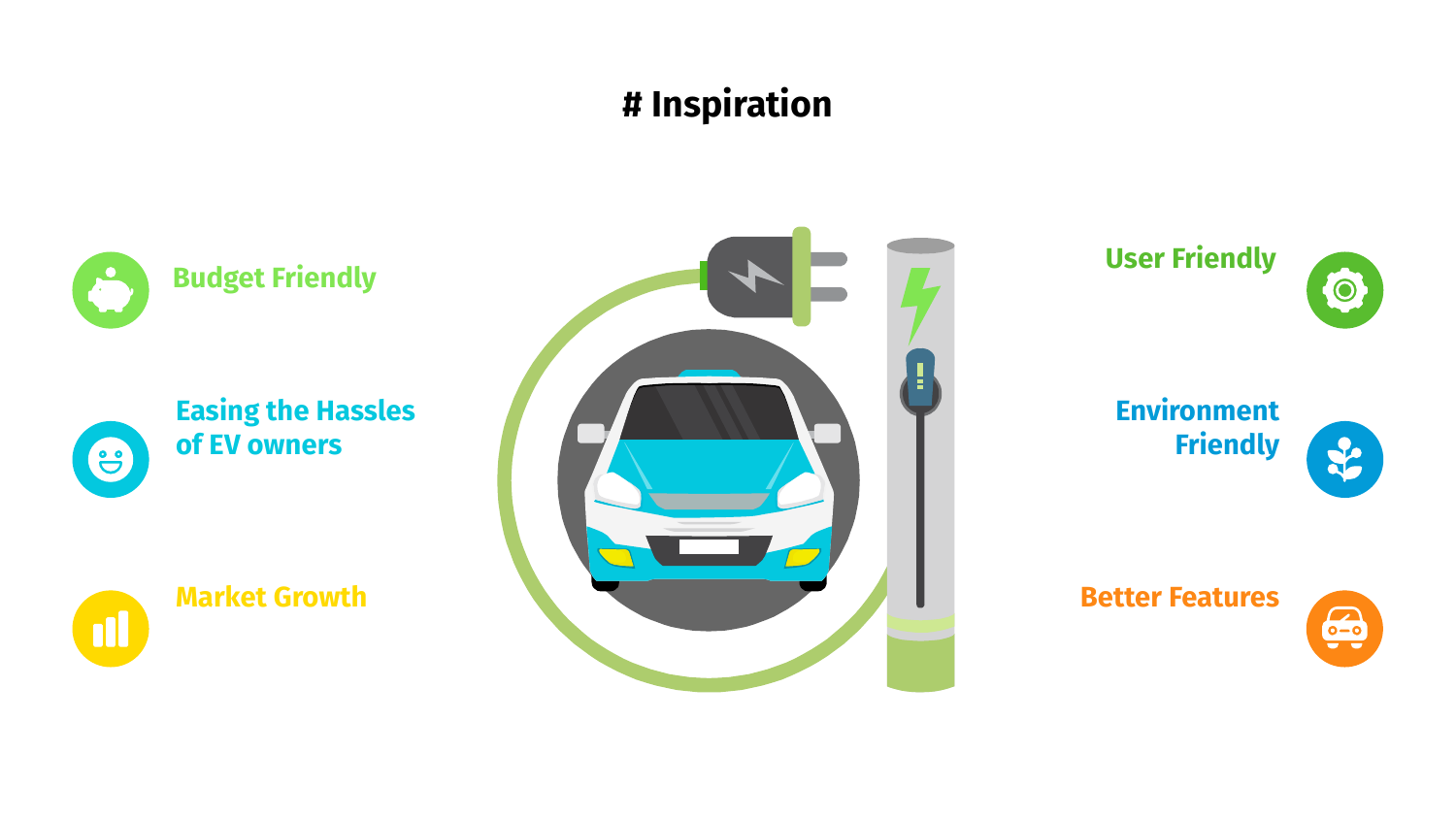

# # Inspiration
User Friendly

Budget Friendly

Easing the Hassles of EV owners

Environment Friendly

Market Growth

Better Features